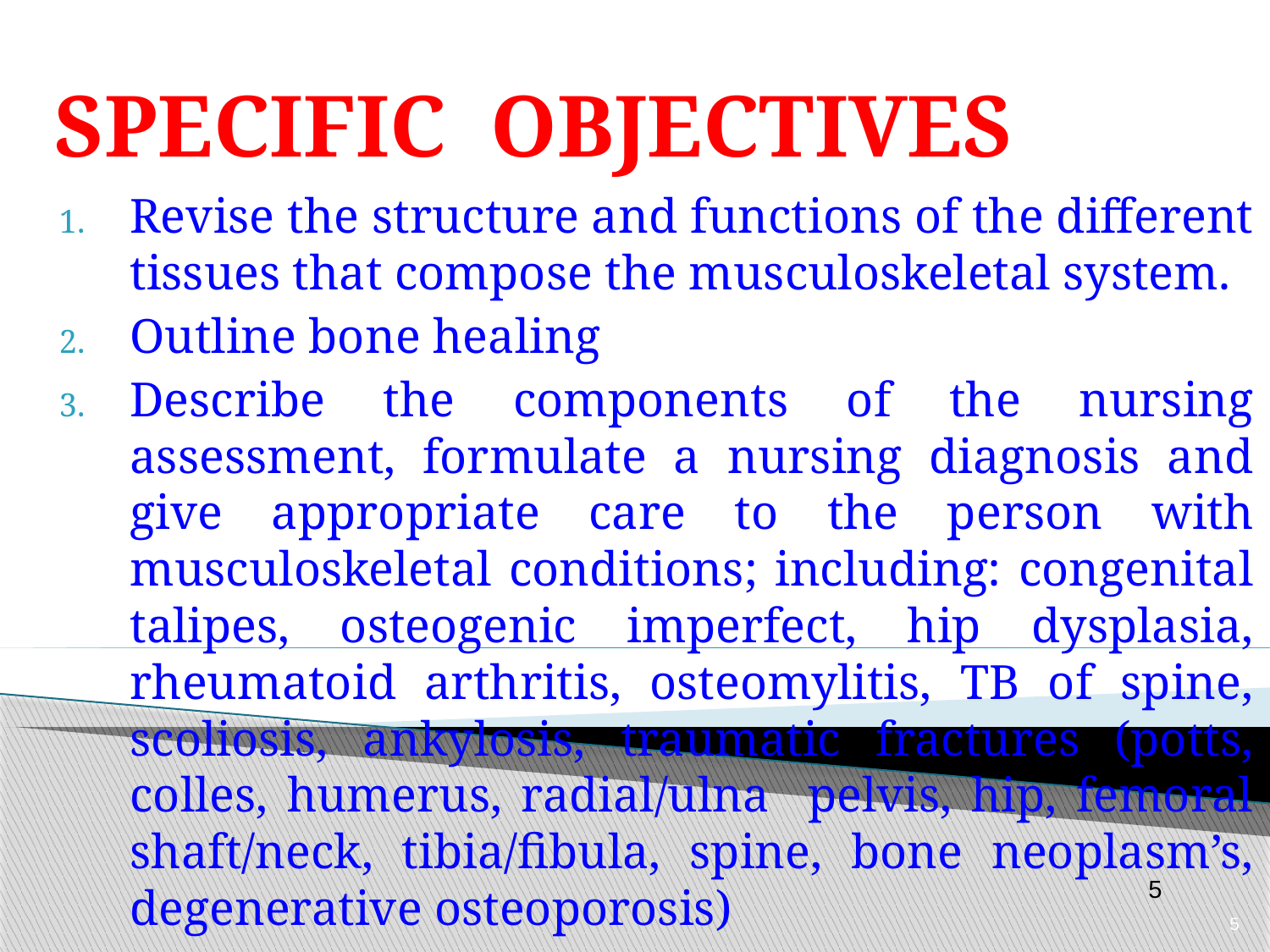

# SPECIFIC  OBJECTIVES
Revise the structure and functions of the different tissues that compose the musculoskeletal system.
Outline bone healing
Describe the components of the nursing assessment, formulate a nursing diagnosis and give appropriate care to the person with musculoskeletal conditions; including: congenital talipes, osteogenic imperfect, hip dysplasia, rheumatoid arthritis, osteomylitis, TB of spine, scoliosis, ankylosis, traumatic fractures (potts, colles, humerus, radial/ulna  pelvis, hip, femoral shaft/neck, tibia/fibula, spine, bone neoplasm’s, degenerative osteoporosis)
5
5